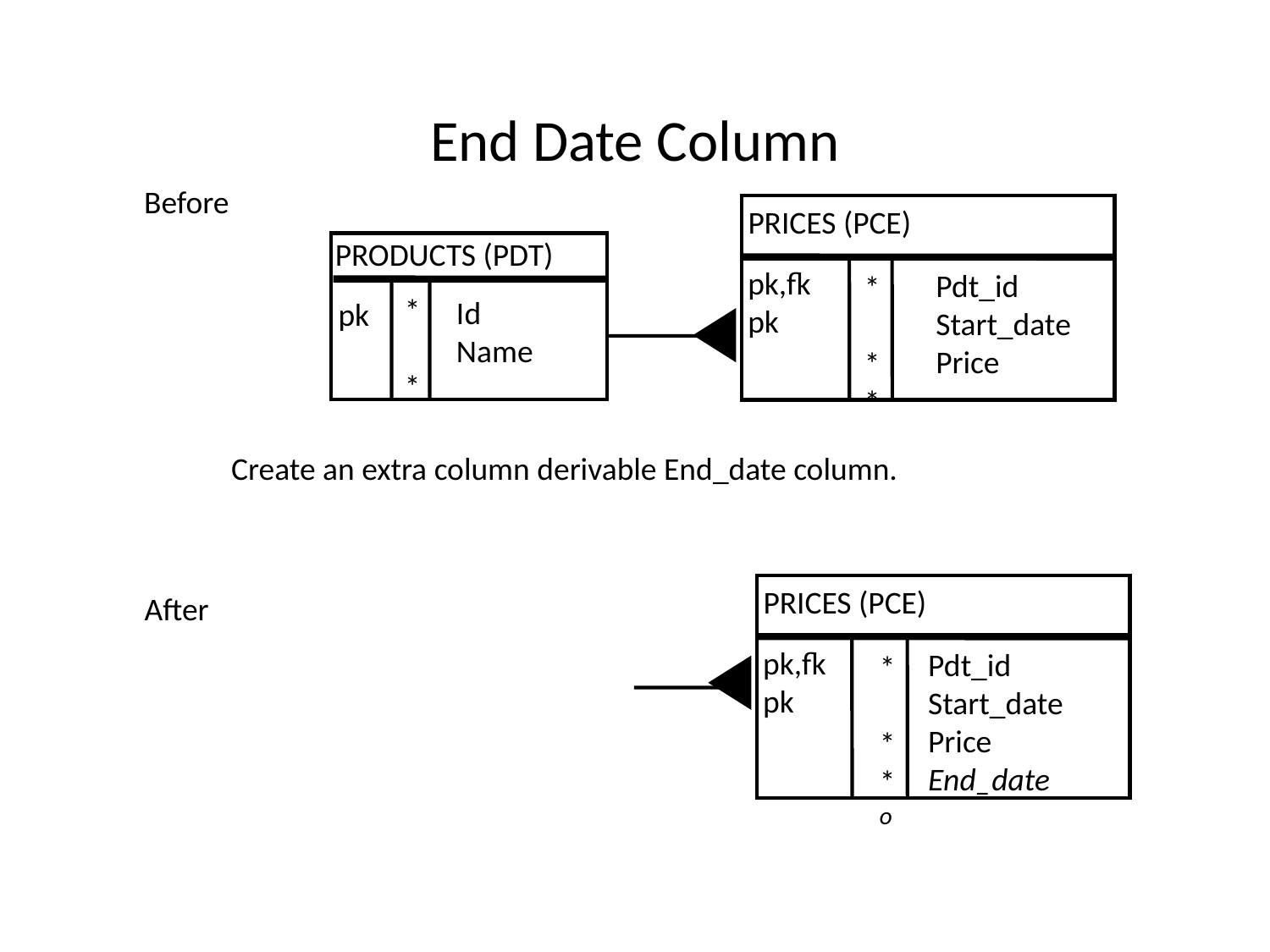

# End Date Column
Before

PRICES (PCE)
PRODUCTS (PDT)

pk,fk    pk

Pdt_id Start_date Price

*
**

*
*
Id        Name
pk

Create an extra column derivable End_date column.

PRICES (PCE)
After
pk,fk    pk

Pdt_id Start_date  Price End_date

*
**o